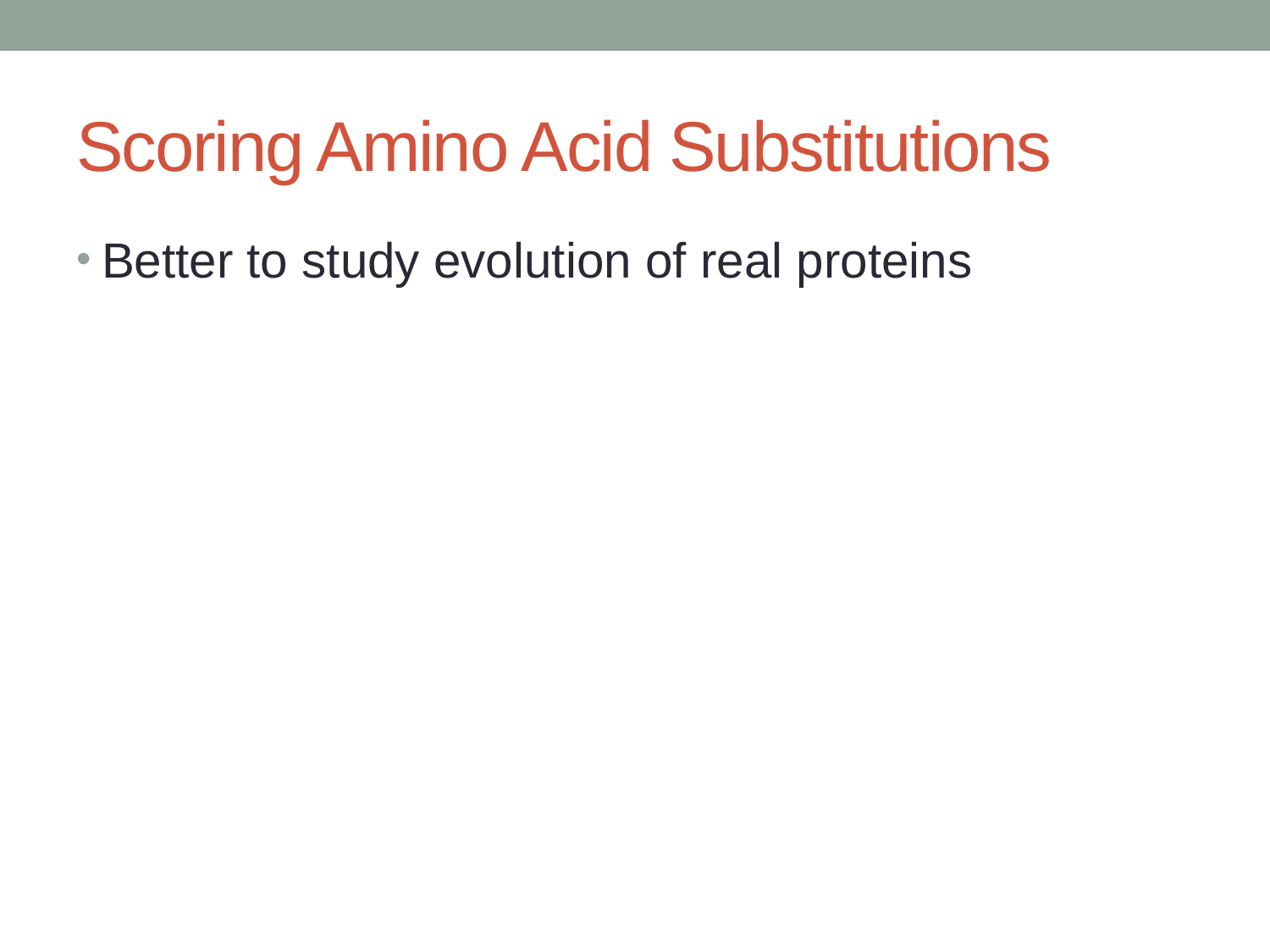

# Scoring Amino Acid Substitutions
Better to study evolution of real proteins